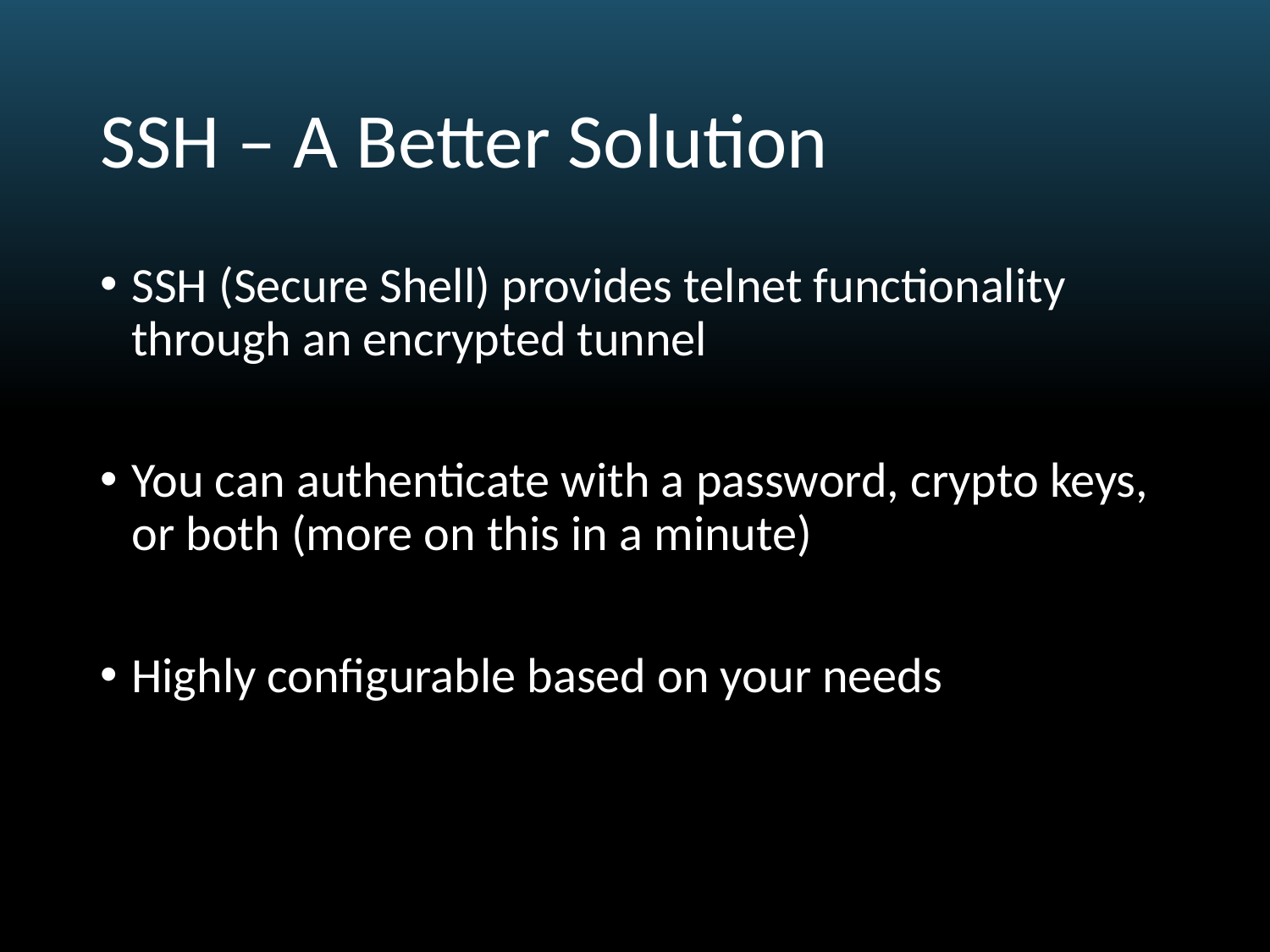

# SSH – A Better Solution
SSH (Secure Shell) provides telnet functionality through an encrypted tunnel

You can authenticate with a password, crypto keys, or both (more on this in a minute)

Highly configurable based on your needs